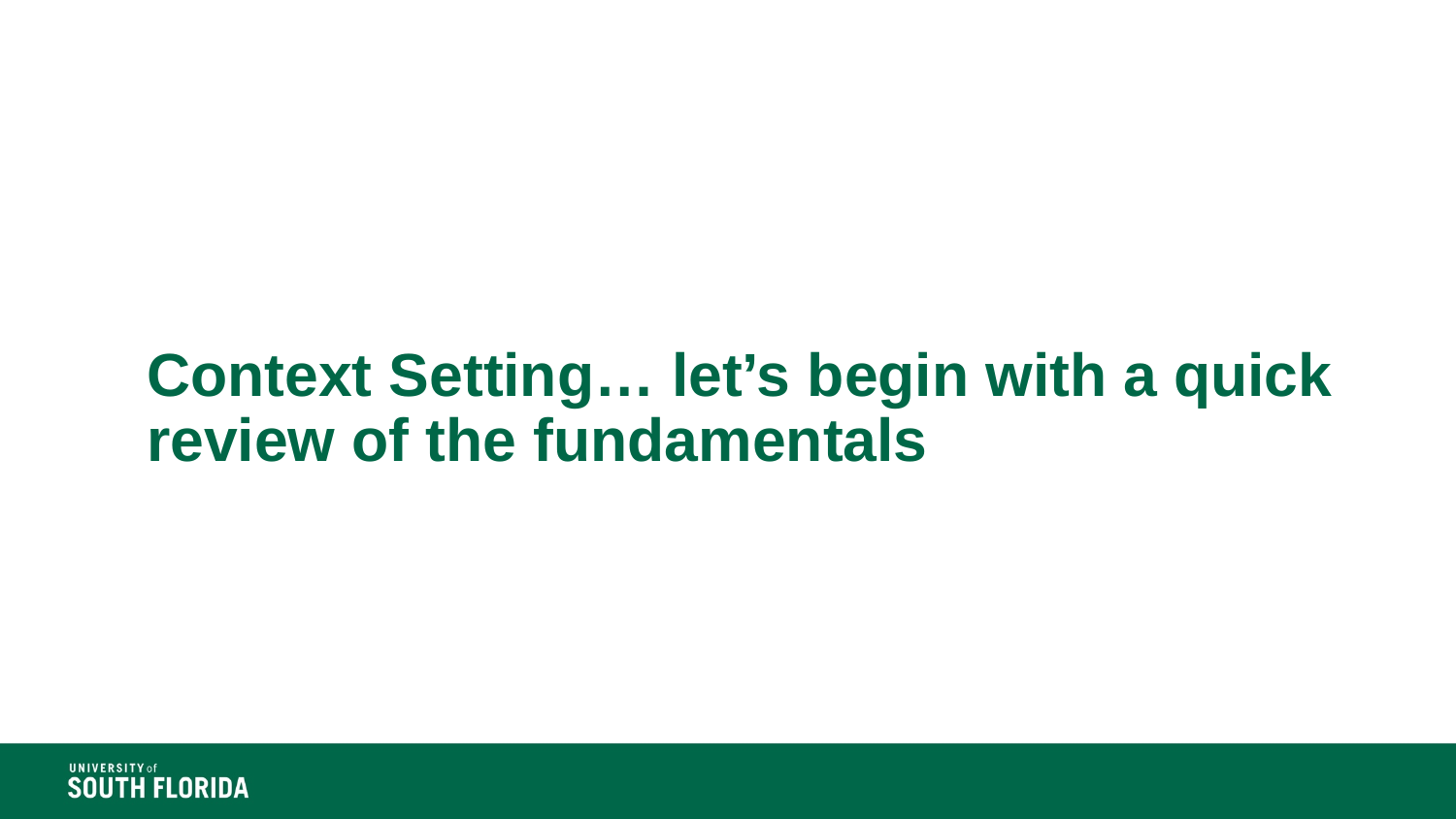

# Context Setting… let’s begin with a quick review of the fundamentals